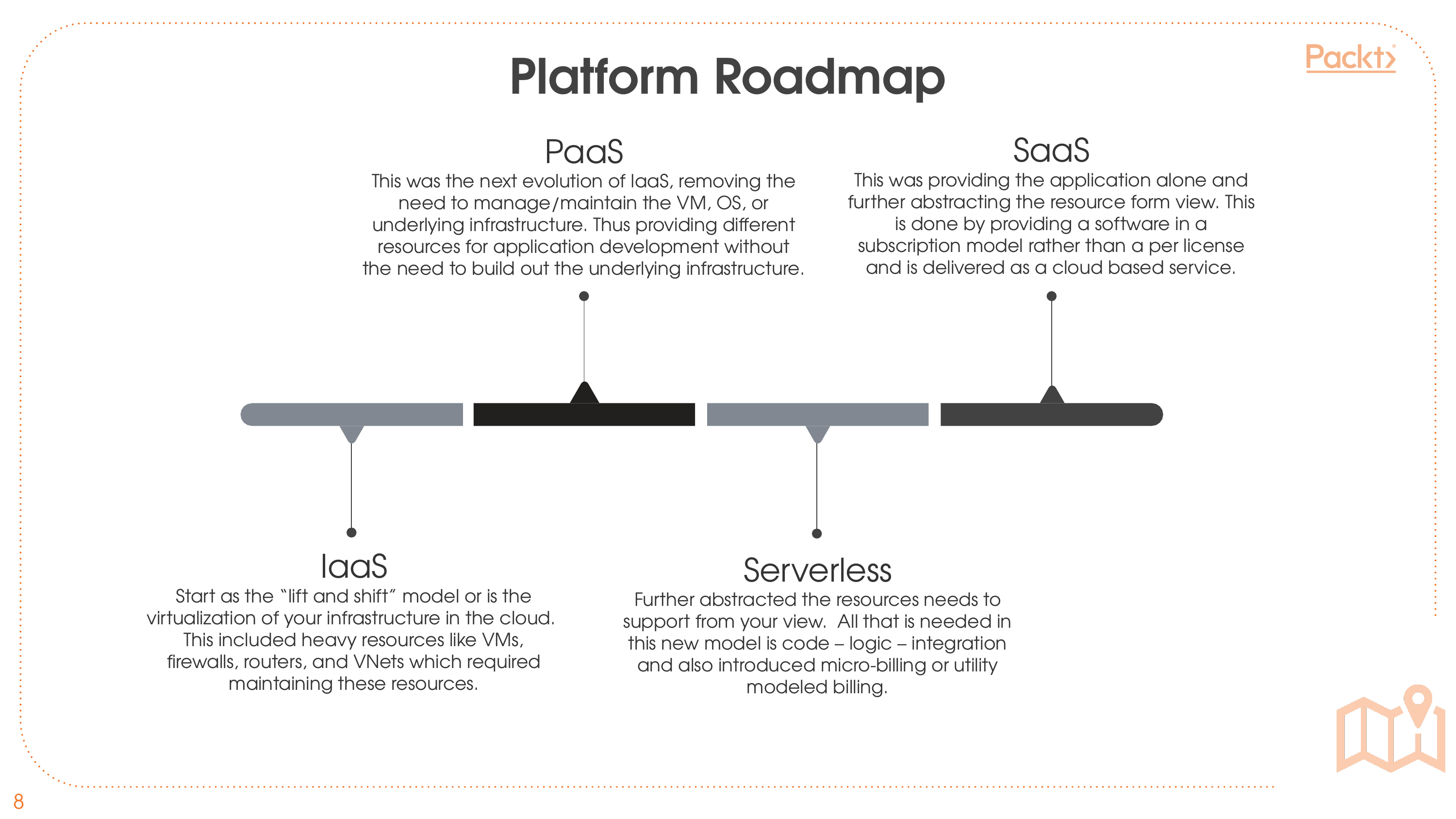

Platform Roadmap
SaaS
This was providing the application alone and further abstracting the resource form view. This is done by providing a software in a subscription model rather than a per license and is delivered as a cloud based service.

PaaS
This was the next evolution of IaaS, removing the need to manage/maintain the VM, OS, or underlying infrastructure. Thus providing different resources for application development without the need to build out the underlying infrastructure.

IaaS
Start as the “lift and shift” model or is the virtualization of your infrastructure in the cloud.  This included heavy resources like VMs, firewalls, routers, and VNets which required maintaining these resources.
Serverless
Further abstracted the resources needs to support from your view.  All that is needed in this new model is code – logic – integration and also introduced micro-billing or utility modeled billing.

8